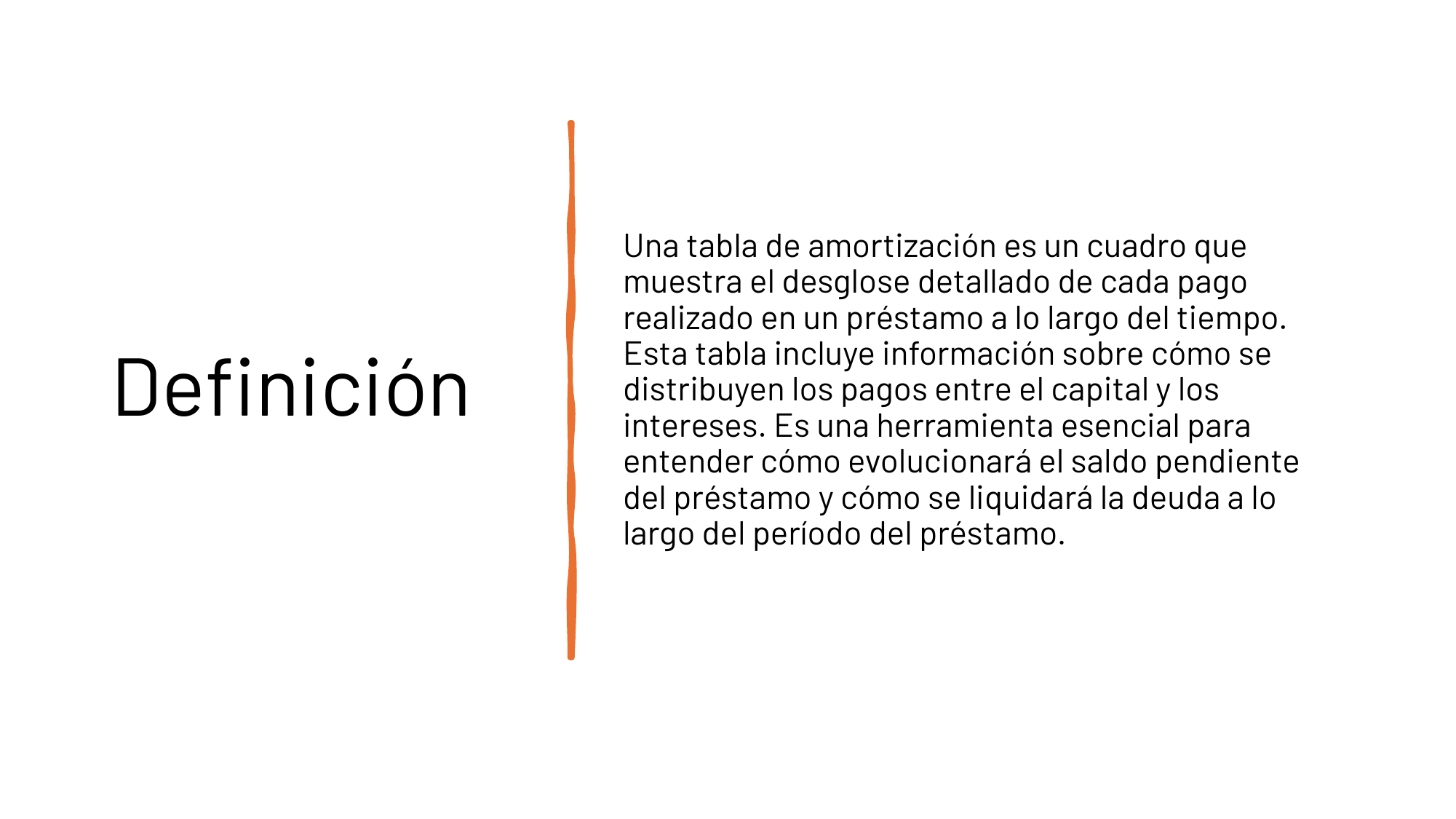

# Definición
Una tabla de amortización es un cuadro que muestra el desglose detallado de cada pago realizado en un préstamo a lo largo del tiempo. Esta tabla incluye información sobre cómo se distribuyen los pagos entre el capital y los intereses. Es una herramienta esencial para entender cómo evolucionará el saldo pendiente del préstamo y cómo se liquidará la deuda a lo largo del período del préstamo.